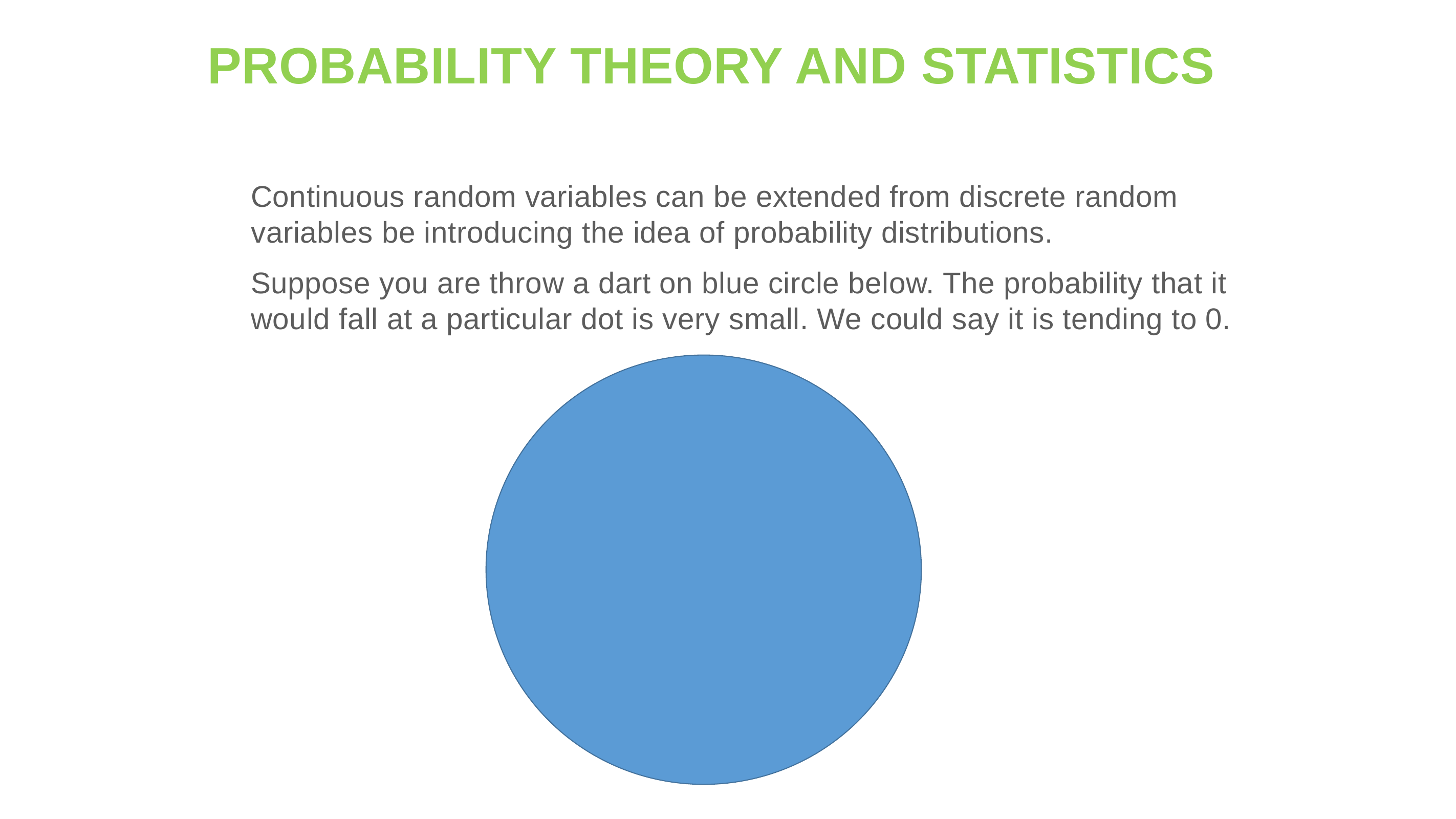

PROBABILITY THEORY AND STATISTICS
Continuous random variables can be extended from discrete random variables be introducing the idea of probability distributions.
Suppose you are throw a dart on blue circle below. The probability that it would fall at a particular dot is very small. We could say it is tending to 0.